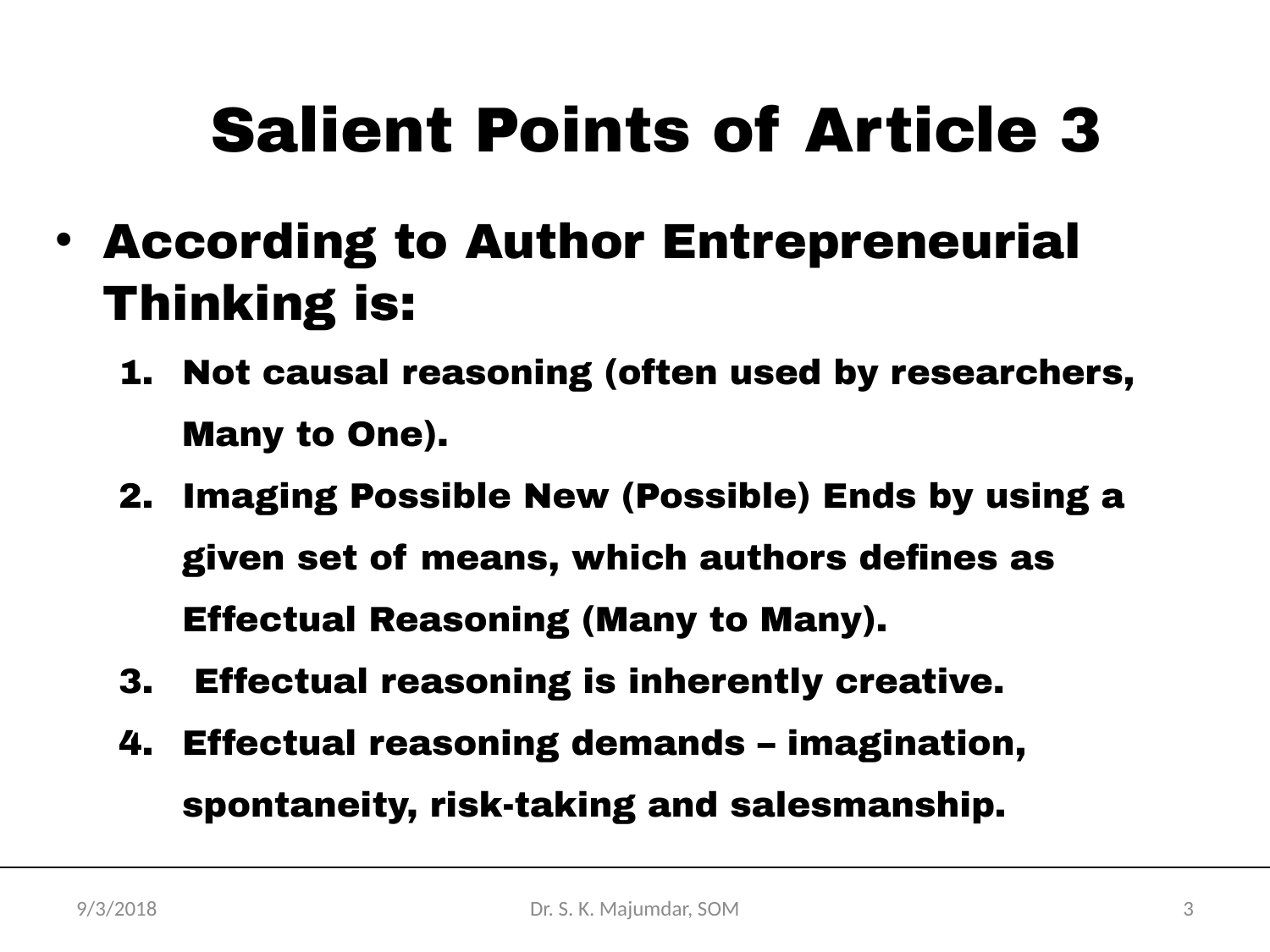

# Salient Points of Article 3
According to Author Entrepreneurial Thinking is:
Not causal reasoning (often used by researchers, Many to One).
Imaging Possible New (Possible) Ends by using a given set of means, which authors defines as Effectual Reasoning (Many to Many).
 Effectual reasoning is inherently creative.
Effectual reasoning demands – imagination, spontaneity, risk-taking and salesmanship.
9/3/2018
Dr. S. K. Majumdar, SOM
3